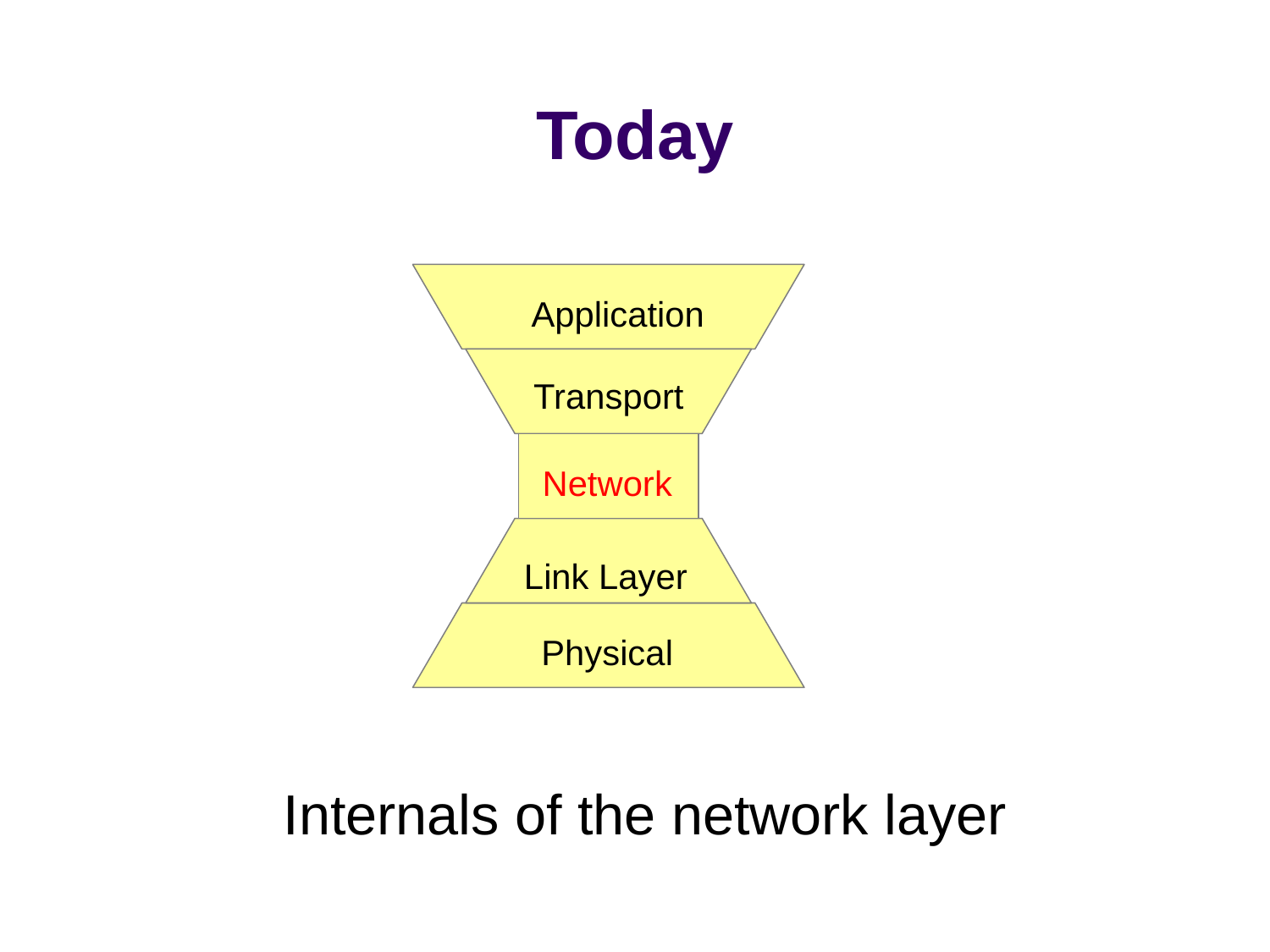

# Today

Application
Transport
Network
Link Layer
Physical
Internals of the network layer